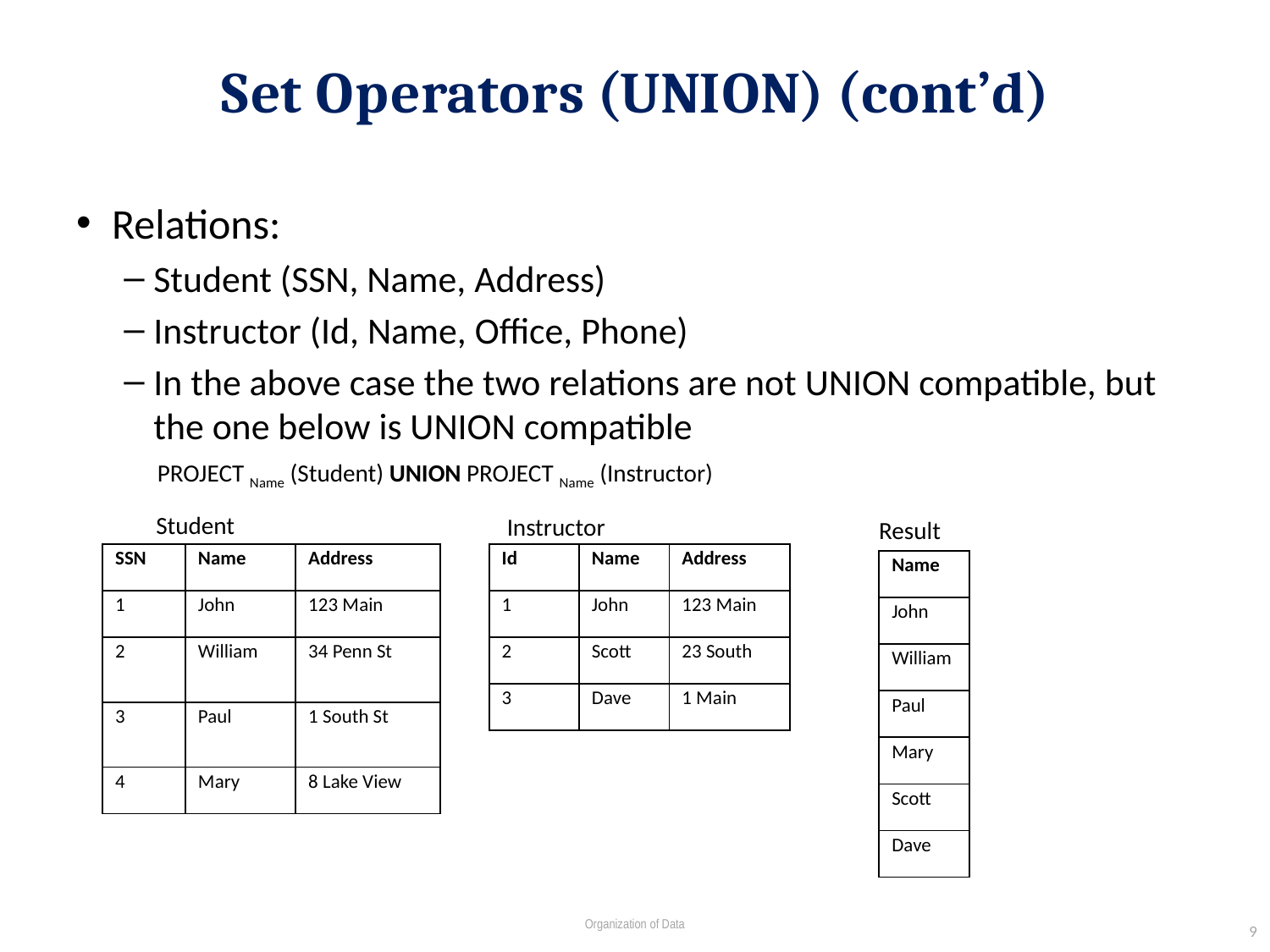

# Set Operators (UNION) (cont’d)
Relations:
Student (SSN, Name, Address)
Instructor (Id, Name, Office, Phone)
In the above case the two relations are not UNION compatible, but the one below is UNION compatible
PROJECT Name (Student) UNION PROJECT Name (Instructor)
Student
Instructor
Result
| SSN | Name | Address |
| --- | --- | --- |
| 1 | John | 123 Main |
| 2 | William | 34 Penn St |
| 3 | Paul | 1 South St |
| 4 | Mary | 8 Lake View |
| Id | Name | Address |
| --- | --- | --- |
| 1 | John | 123 Main |
| 2 | Scott | 23 South |
| 3 | Dave | 1 Main |
| Name |
| --- |
| John |
| William |
| Paul |
| Mary |
| Scott |
| Dave |
9
Organization of Data